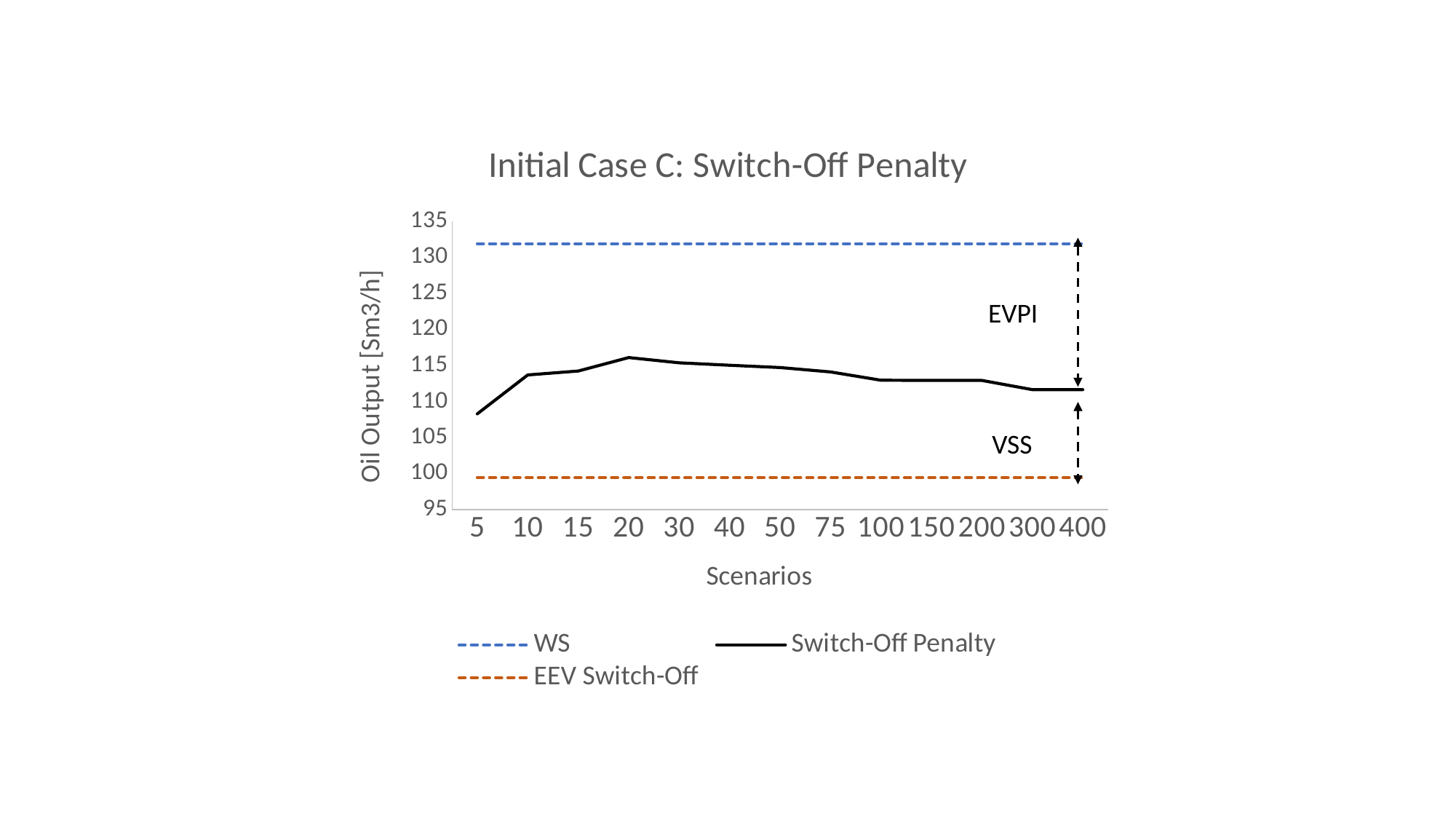

### Chart: Initial Case C: Switch-Off Penalty

| Category |  |  |  |
|---|---|---|---|
EVPI
VSS